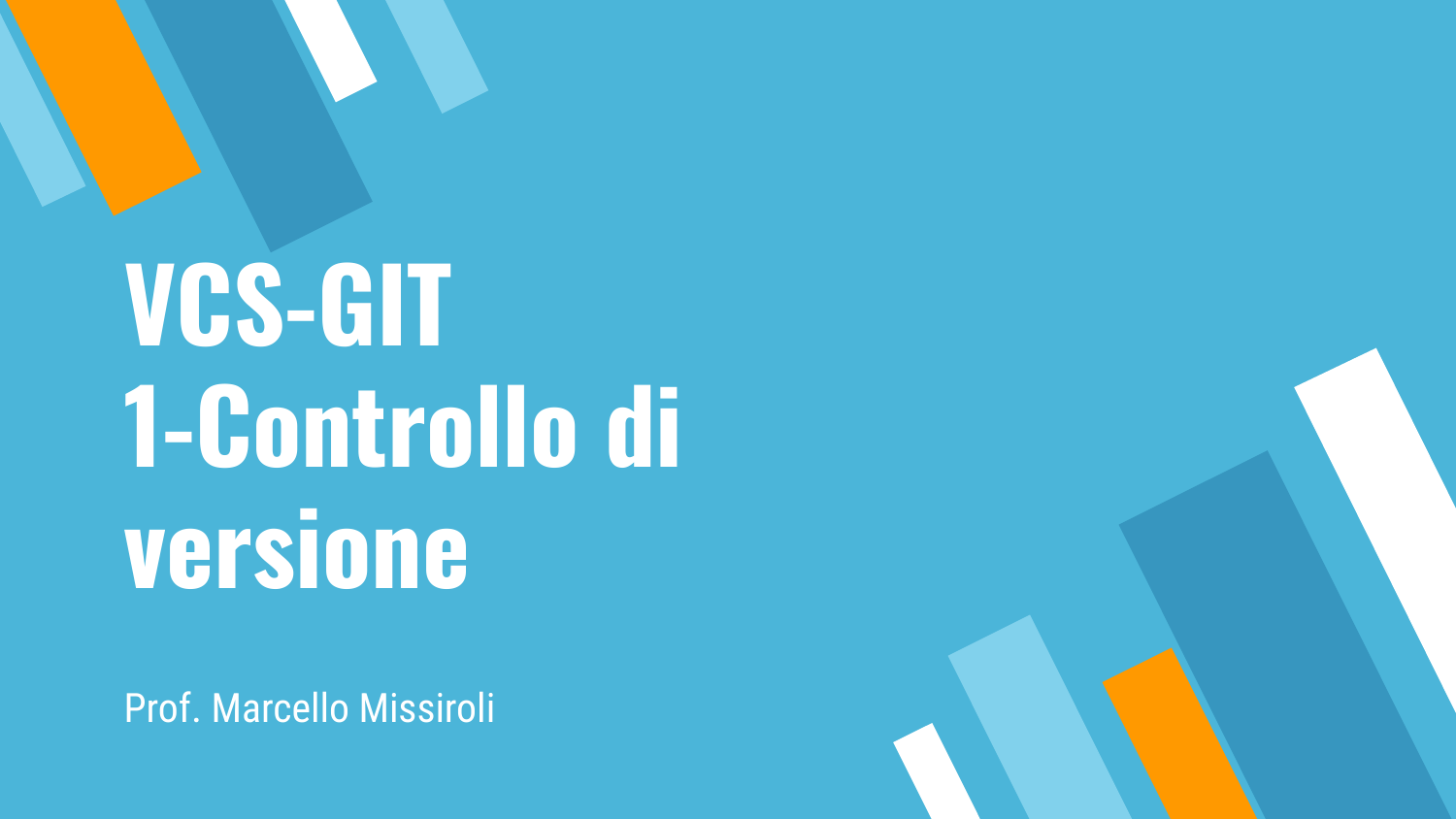

# VCS-GIT
1-Controllo di versione
Prof. Marcello Missiroli